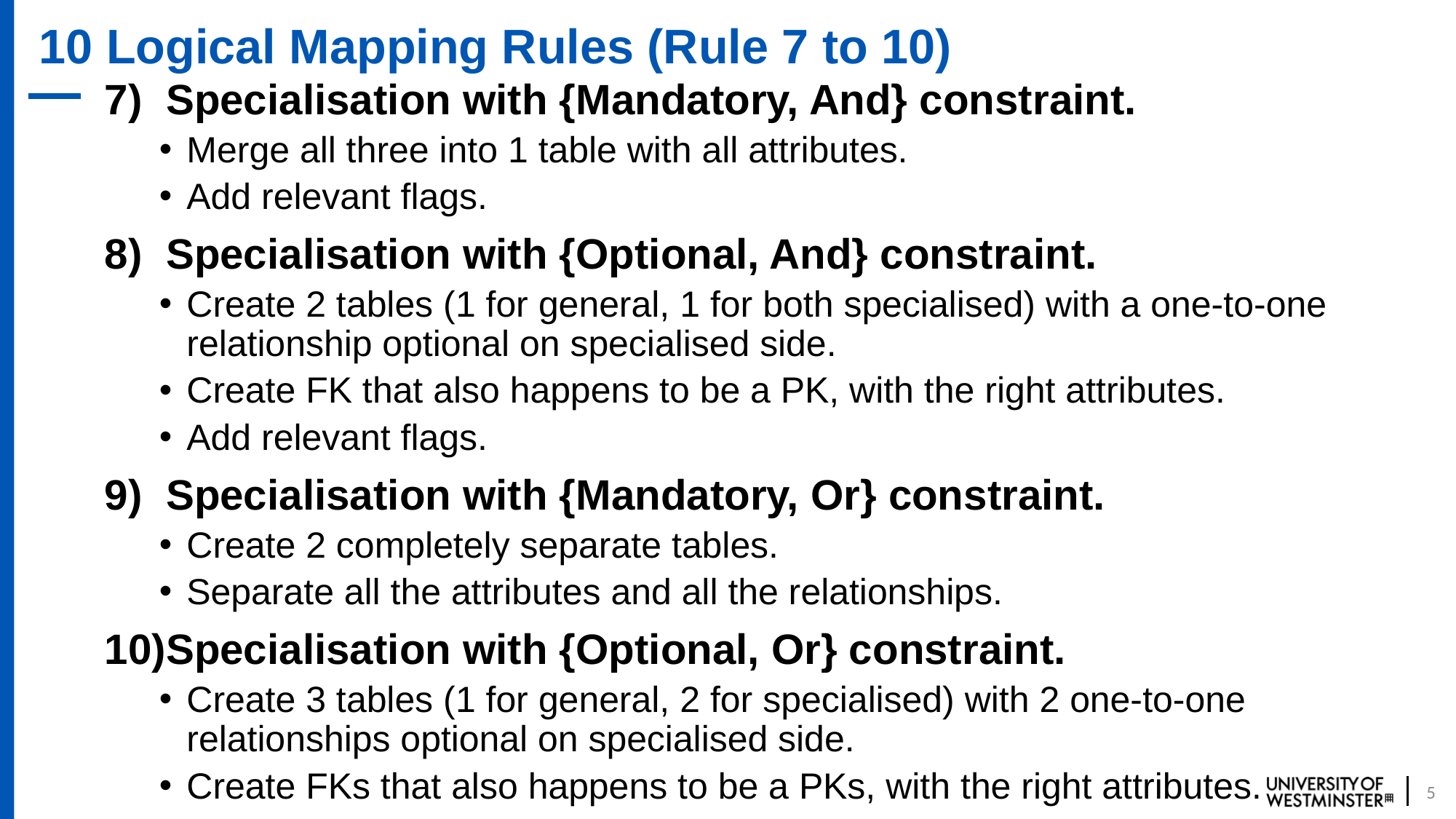

# 10 Logical Mapping Rules (Rule 7 to 10)
Specialisation with {Mandatory, And} constraint.
Merge all three into 1 table with all attributes.
Add relevant flags.
Specialisation with {Optional, And} constraint.
Create 2 tables (1 for general, 1 for both specialised) with a one-to-one relationship optional on specialised side.
Create FK that also happens to be a PK, with the right attributes.
Add relevant flags.
Specialisation with {Mandatory, Or} constraint.
Create 2 completely separate tables.
Separate all the attributes and all the relationships.
Specialisation with {Optional, Or} constraint.
Create 3 tables (1 for general, 2 for specialised) with 2 one-to-one relationships optional on specialised side.
Create FKs that also happens to be a PKs, with the right attributes.

5